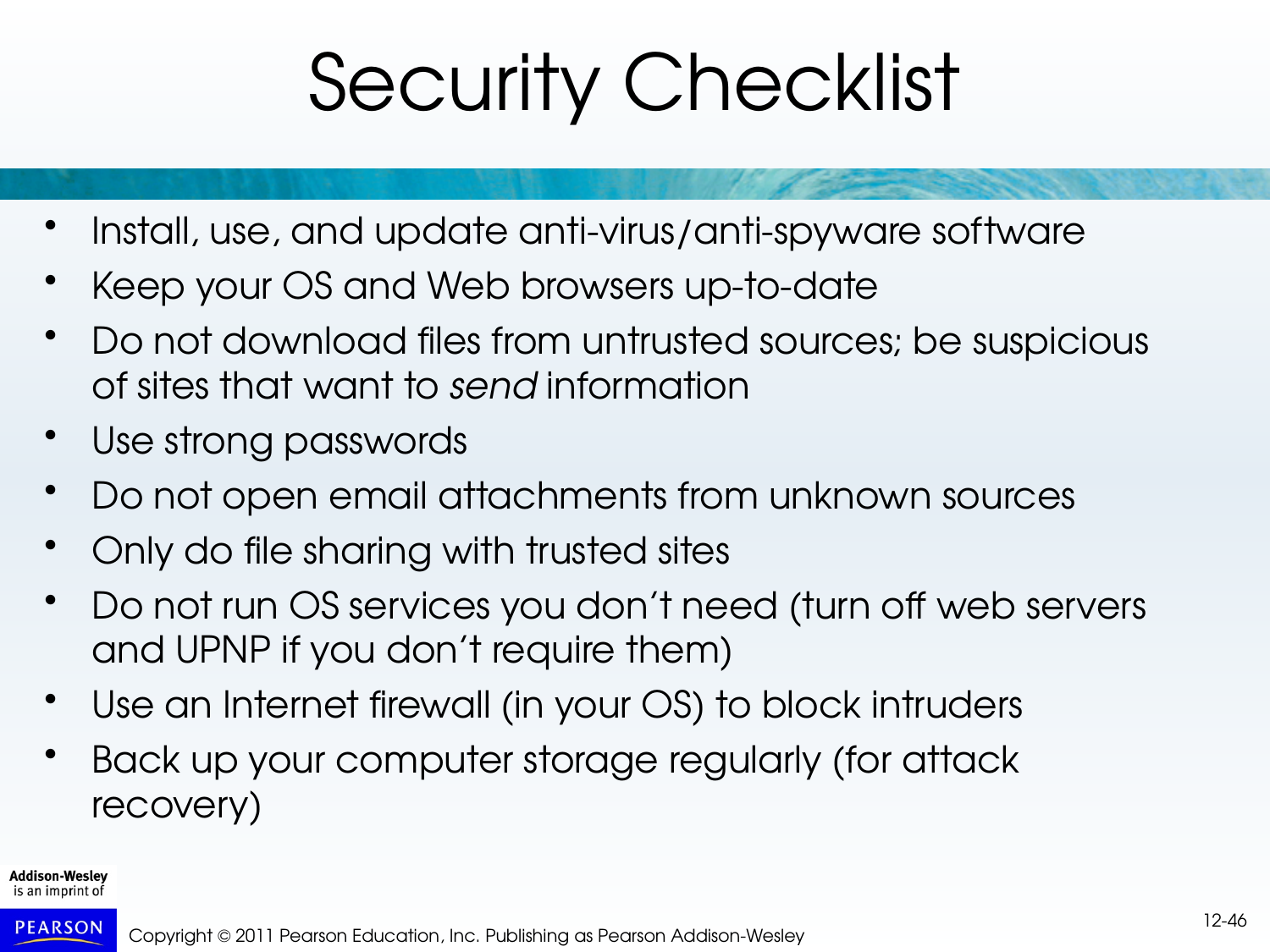

Security Checklist
Install, use, and update anti-virus/anti-spyware software
Keep your OS and Web browsers up-to-date
Do not download files from untrusted sources; be suspicious of sites that want to send information
Use strong passwords
Do not open email attachments from unknown sources
Only do file sharing with trusted sites
Do not run OS services you don’t need (turn off web servers and UPNP if you don’t require them)
Use an Internet firewall (in your OS) to block intruders
Back up your computer storage regularly (for attack recovery)

12-46